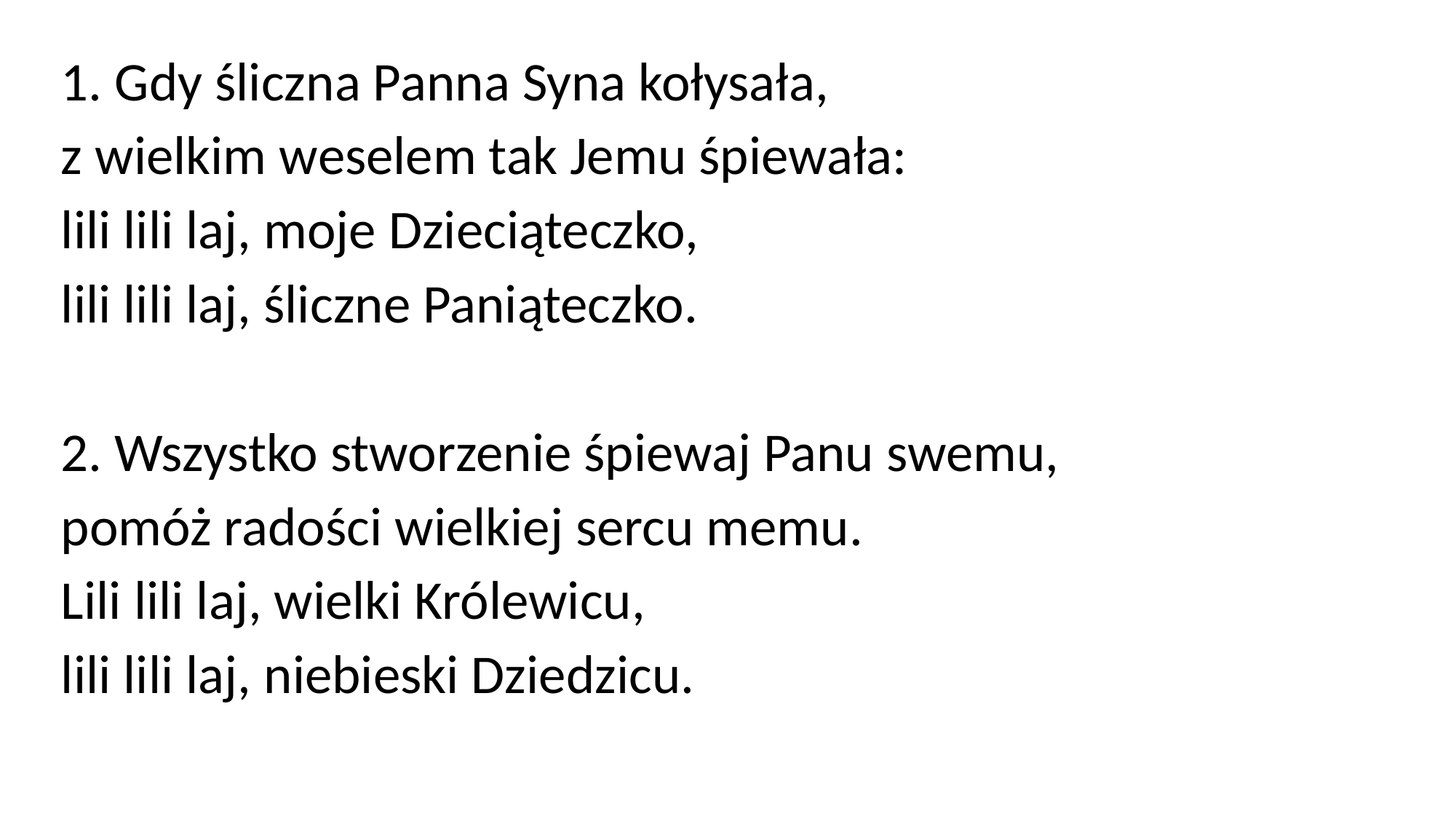

1. Gdy śliczna Panna Syna kołysała,
z wielkim weselem tak Jemu śpiewała:
lili lili laj, moje Dzieciąteczko,
lili lili laj, śliczne Paniąteczko.

2. Wszystko stworzenie śpiewaj Panu swemu,
pomóż radości wielkiej sercu memu.
Lili lili laj, wielki Królewicu,
lili lili laj, niebieski Dziedzicu.